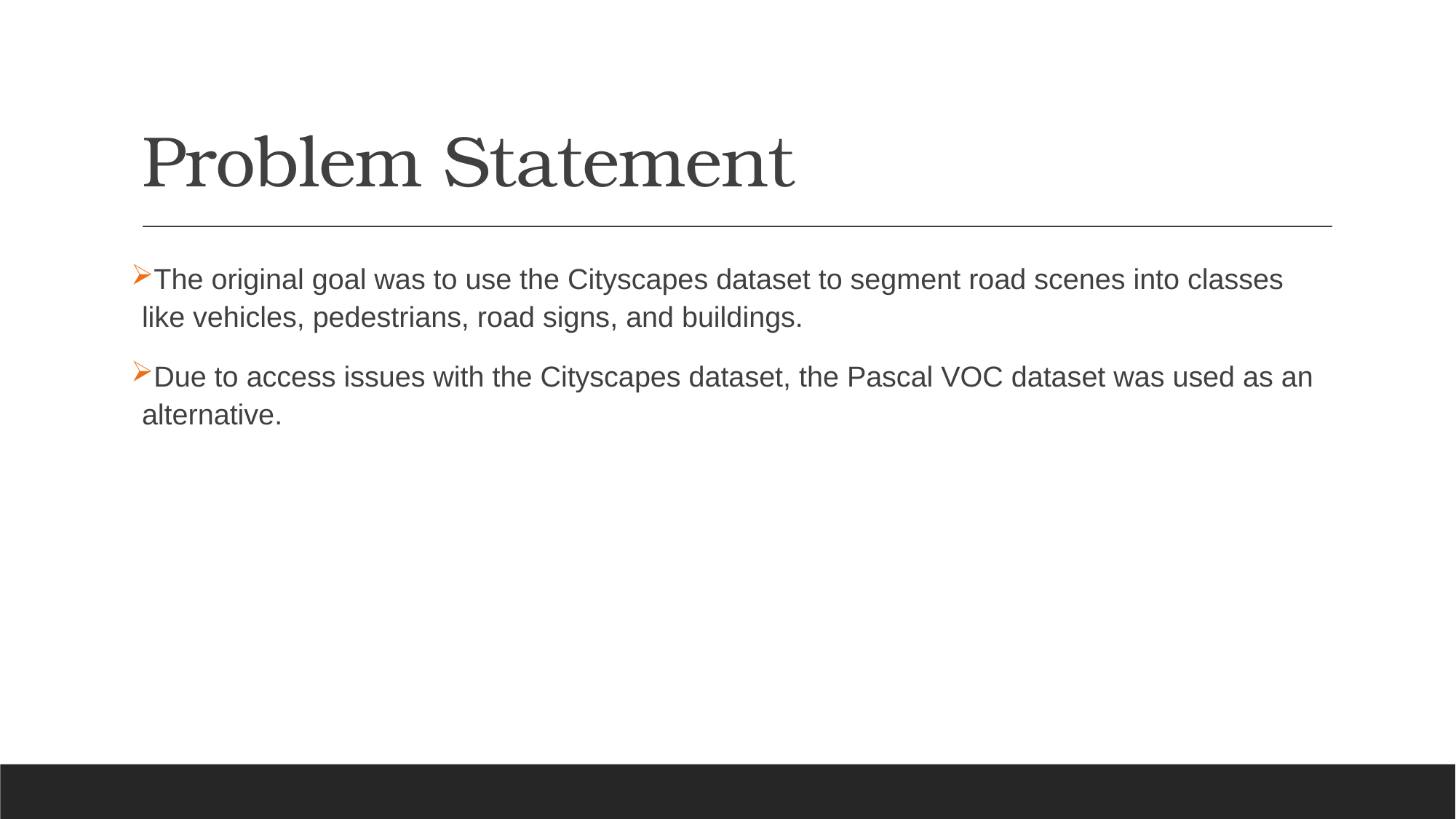

# Problem Statement
The original goal was to use the Cityscapes dataset to segment road scenes into classes like vehicles, pedestrians, road signs, and buildings.
Due to access issues with the Cityscapes dataset, the Pascal VOC dataset was used as an alternative.